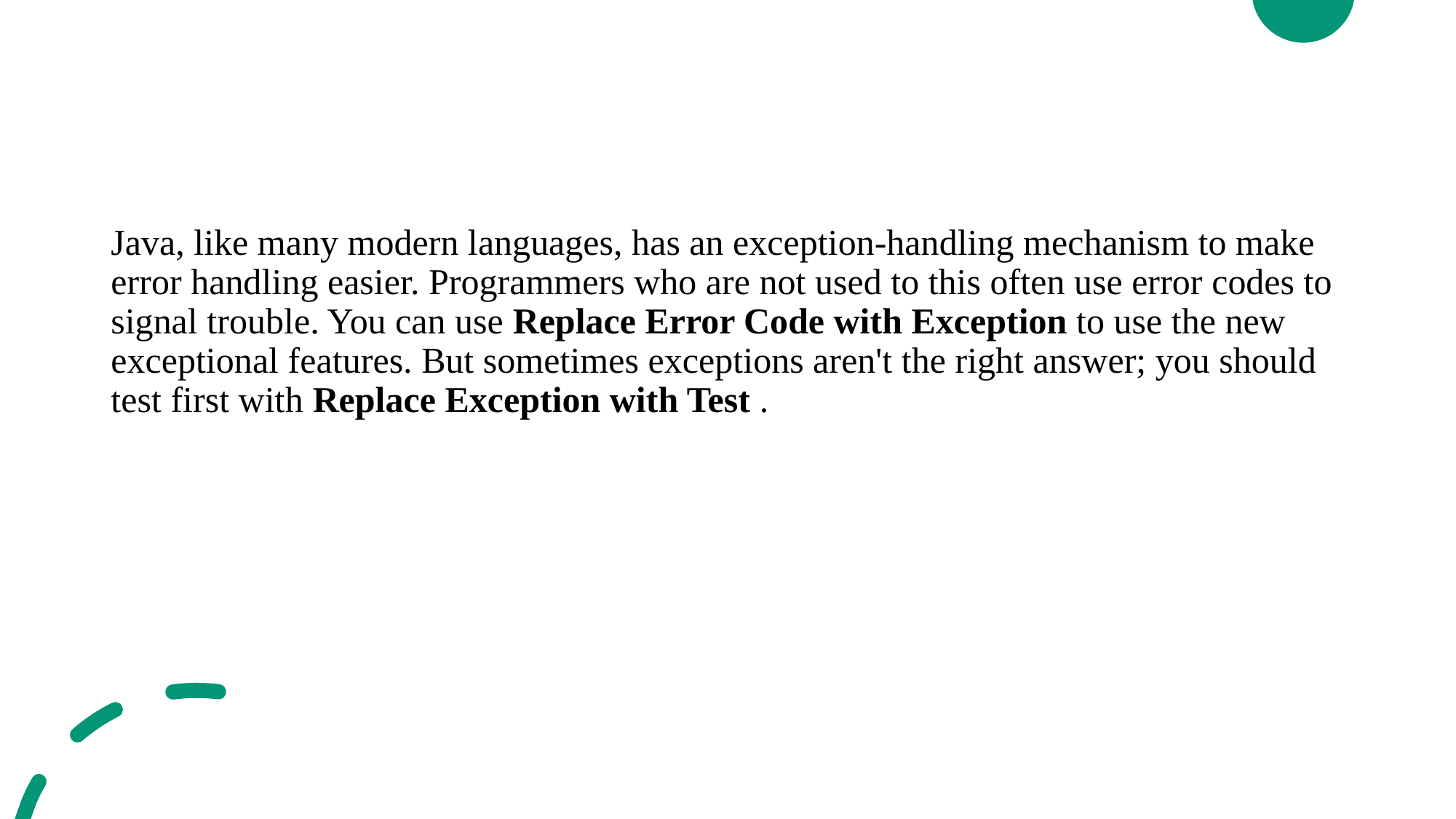

Java, like many modern languages, has an exception-handling mechanism to make error handling easier. Programmers who are not used to this often use error codes to signal trouble. You can use Replace Error Code with Exception to use the new exceptional features. But sometimes exceptions aren't the right answer; you should test first with Replace Exception with Test .